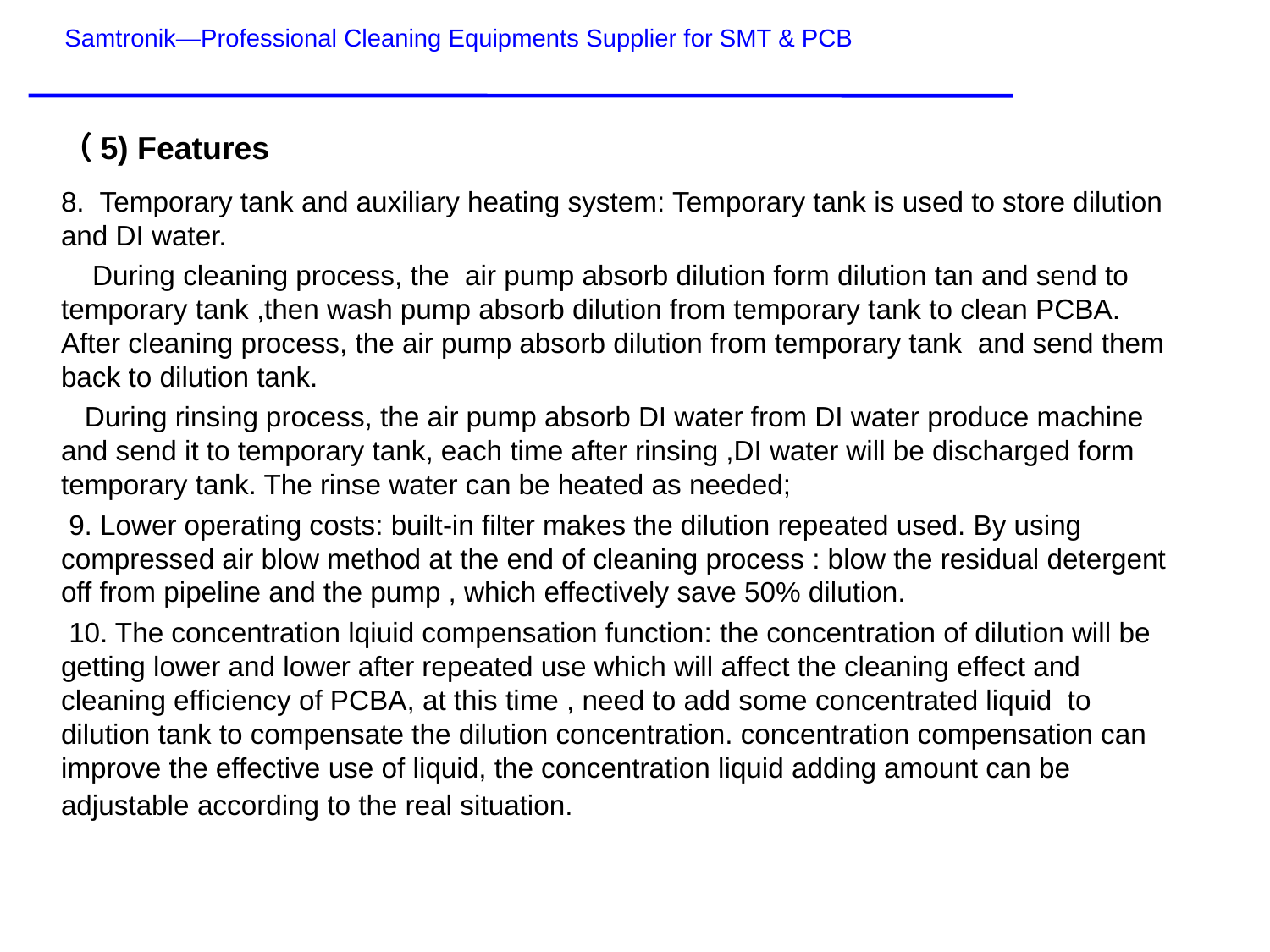

Samtronik—Professional Cleaning Equipments Supplier for SMT & PCB

（5) Features
8.  Temporary tank and auxiliary heating system: Temporary tank is used to store dilution and DI water.
    During cleaning process, the  air pump absorb dilution form dilution tan and send to temporary tank ,then wash pump absorb dilution from temporary tank to clean PCBA. After cleaning process, the air pump absorb dilution from temporary tank  and send them back to dilution tank.
   During rinsing process, the air pump absorb DI water from DI water produce machine and send it to temporary tank, each time after rinsing ,DI water will be discharged form temporary tank. The rinse water can be heated as needed;
 9. Lower operating costs: built-in filter makes the dilution repeated used. By using compressed air blow method at the end of cleaning process : blow the residual detergent off from pipeline and the pump , which effectively save 50% dilution.
 10. The concentration lqiuid compensation function: the concentration of dilution will be getting lower and lower after repeated use which will affect the cleaning effect and cleaning efficiency of PCBA, at this time , need to add some concentrated liquid  to dilution tank to compensate the dilution concentration. concentration compensation can improve the effective use of liquid, the concentration liquid adding amount can be adjustable according to the real situation.